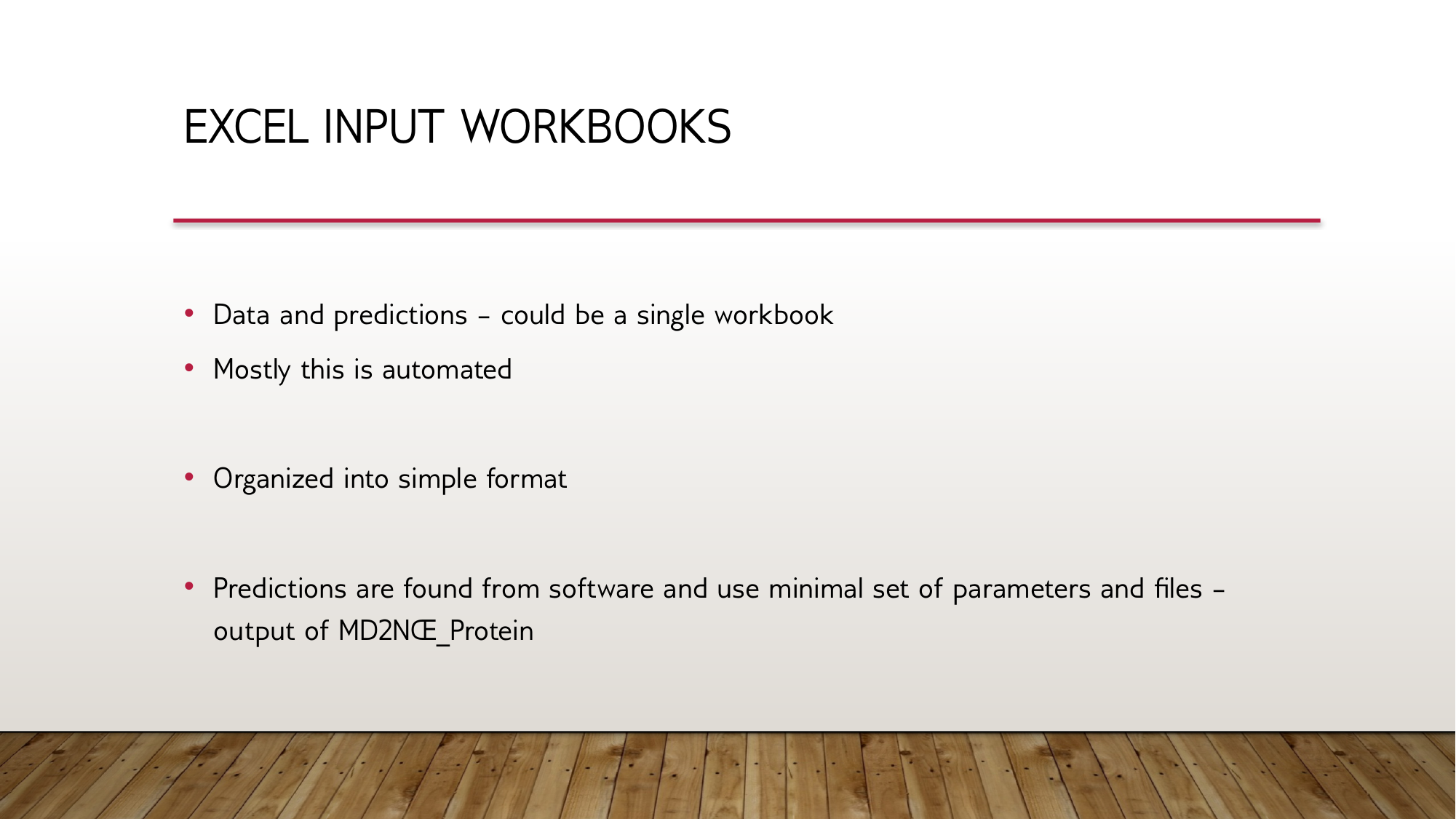

Excel input workbooks

Data and predictions – could be a single workbook
Mostly this is automated

Organized into simple format

Predictions are found from software and use minimal set of parameters and files – output of MD2NOE_Protein